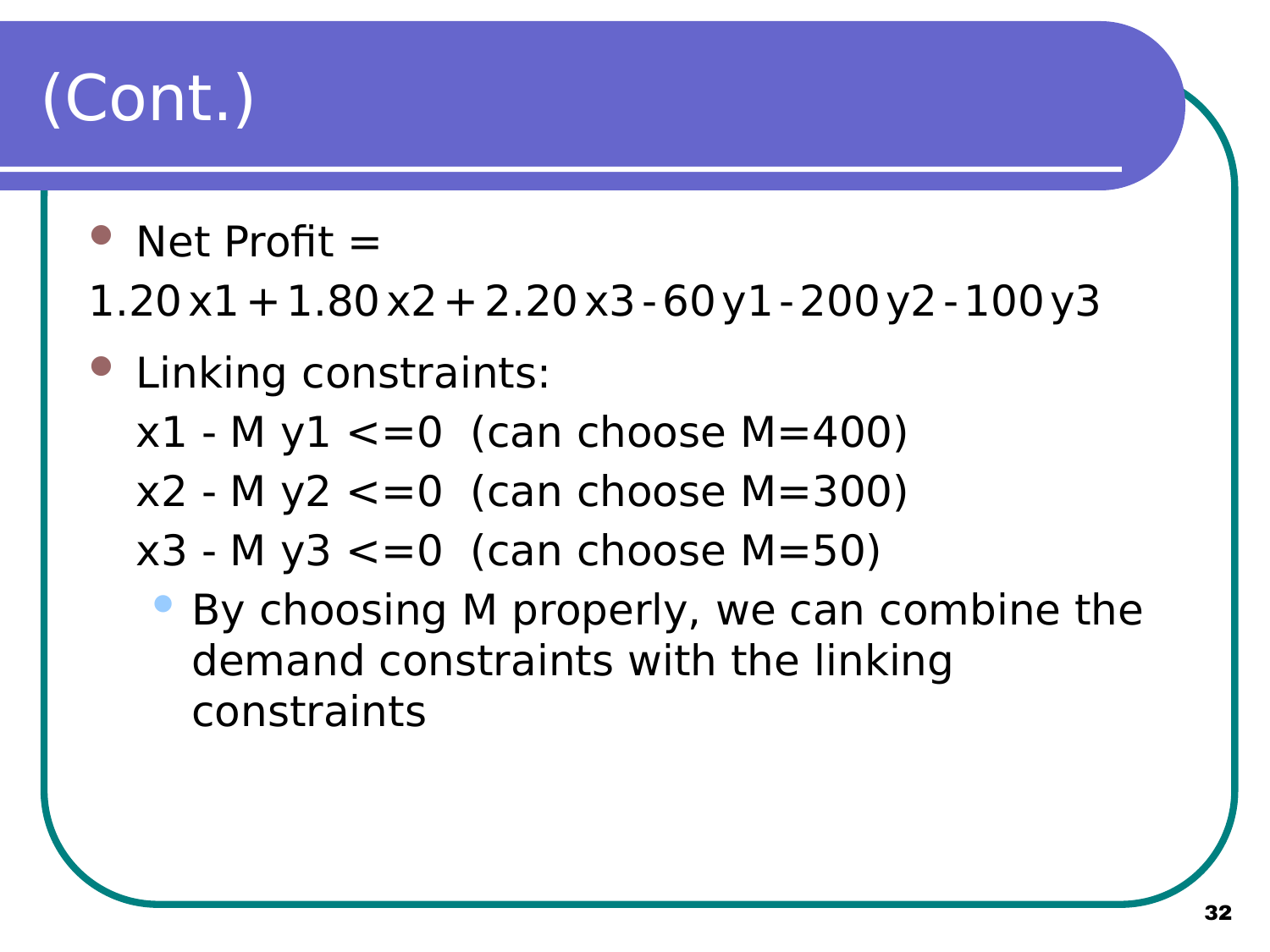

# (Cont.)
Net Profit =
1.20 x1 + 1.80 x2 + 2.20 x3 - 60 y1 - 200 y2 - 100 y3
Linking constraints:
	x1 - M y1 <=0  (can choose M=400)
	x2 - M y2 <=0  (can choose M=300)
	x3 - M y3 <=0  (can choose M=50)
By choosing M properly, we can combine the demand constraints with the linking constraints
32